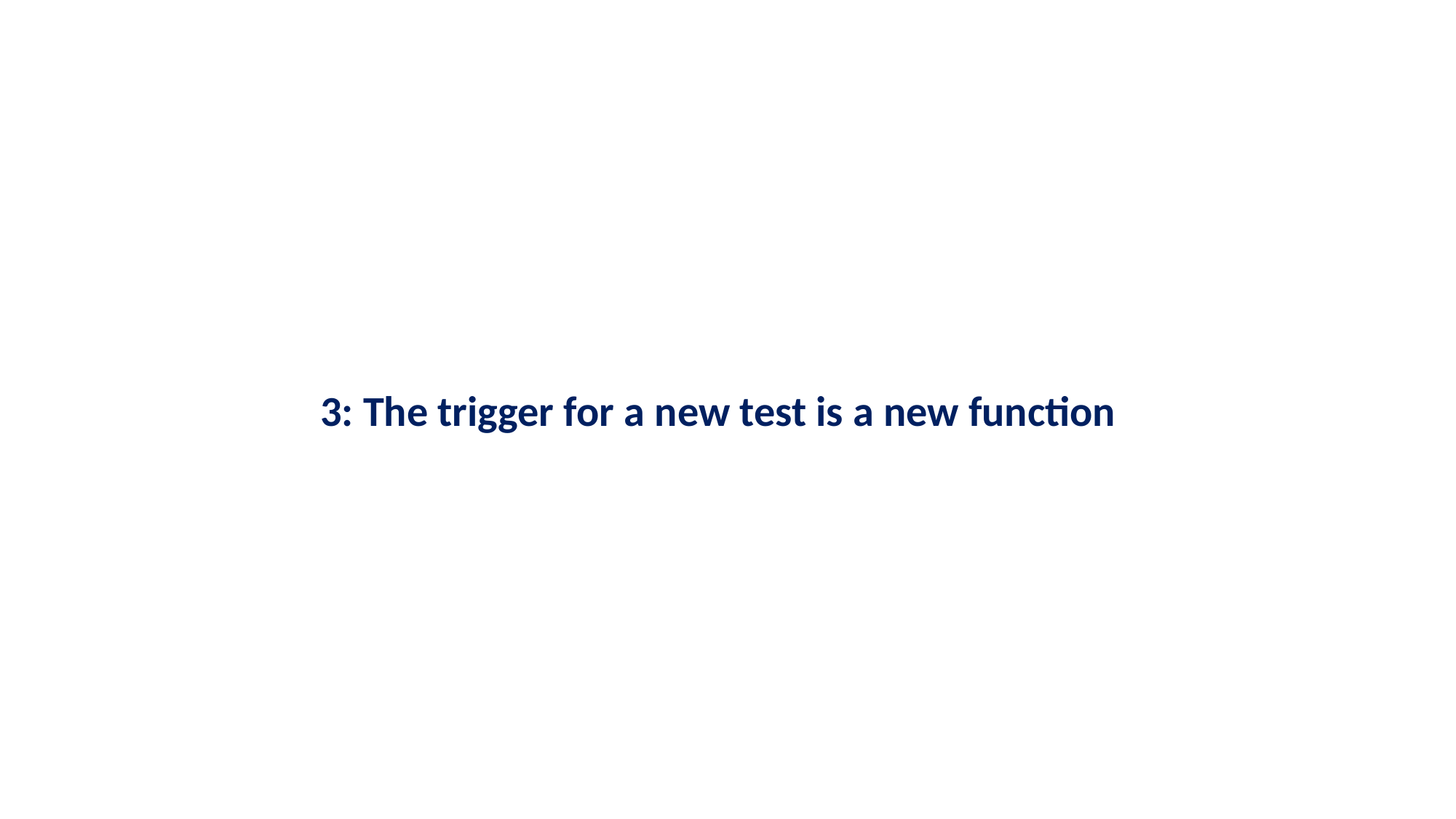

3: The trigger for a new test is a new function